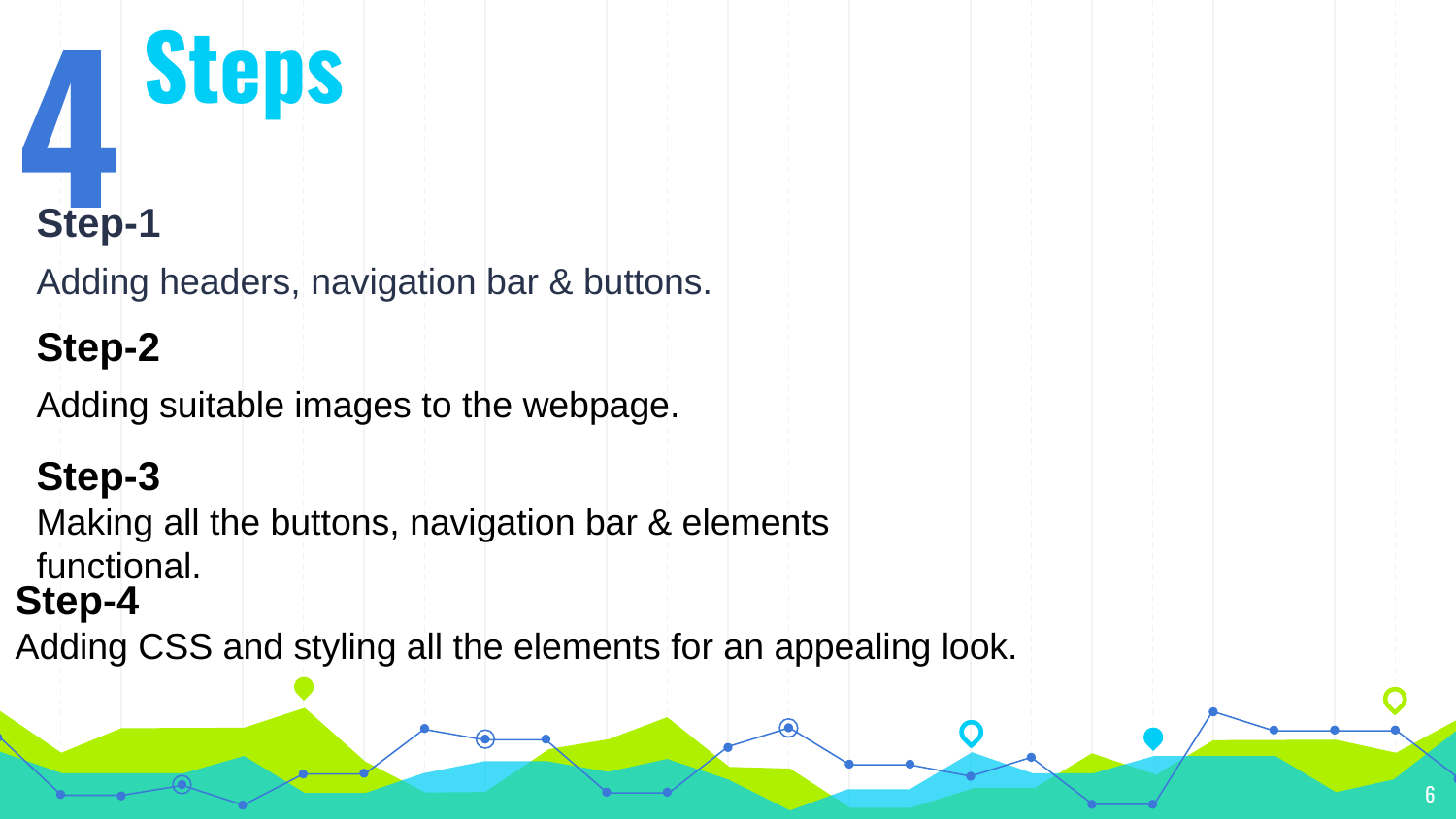

Steps
# 4
Step-1
Adding headers, navigation bar & buttons.
Step-2
Adding suitable images to the webpage.

Step-3
Making all the buttons, navigation bar & elements functional.
Step-4
Adding CSS and styling all the elements for an appealing look.

6